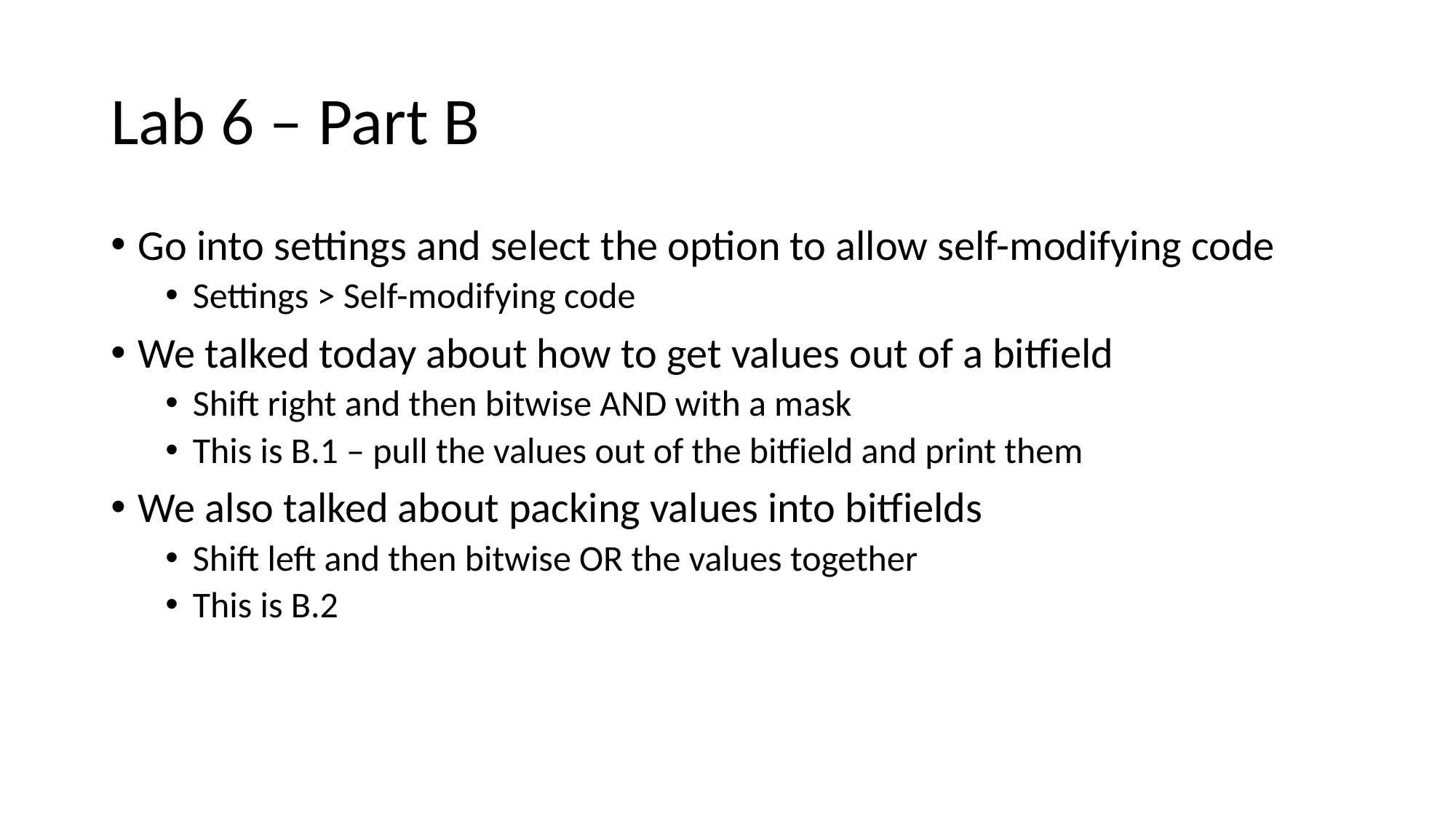

# Lab 6 – Part B
Go into settings and select the option to allow self-modifying code
Settings > Self-modifying code
We talked today about how to get values out of a bitfield
Shift right and then bitwise AND with a mask
This is B.1 – pull the values out of the bitfield and print them
We also talked about packing values into bitfields
Shift left and then bitwise OR the values together
This is B.2